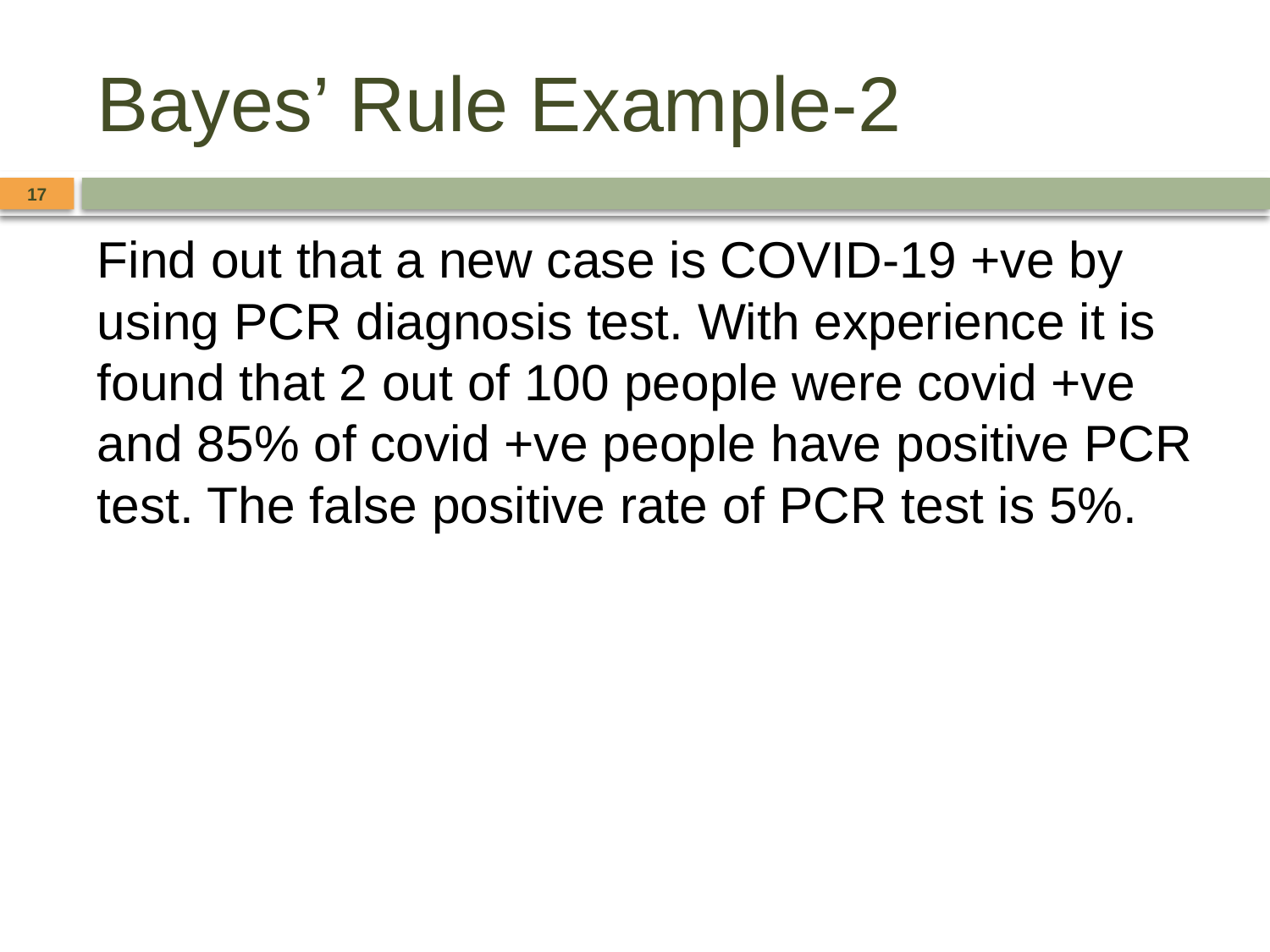

# Bayes’ Rule Example-2
17
Find out that a new case is COVID-19 +ve by using PCR diagnosis test. With experience it is found that 2 out of 100 people were covid +ve and 85% of covid +ve people have positive PCR test. The false positive rate of PCR test is 5%.